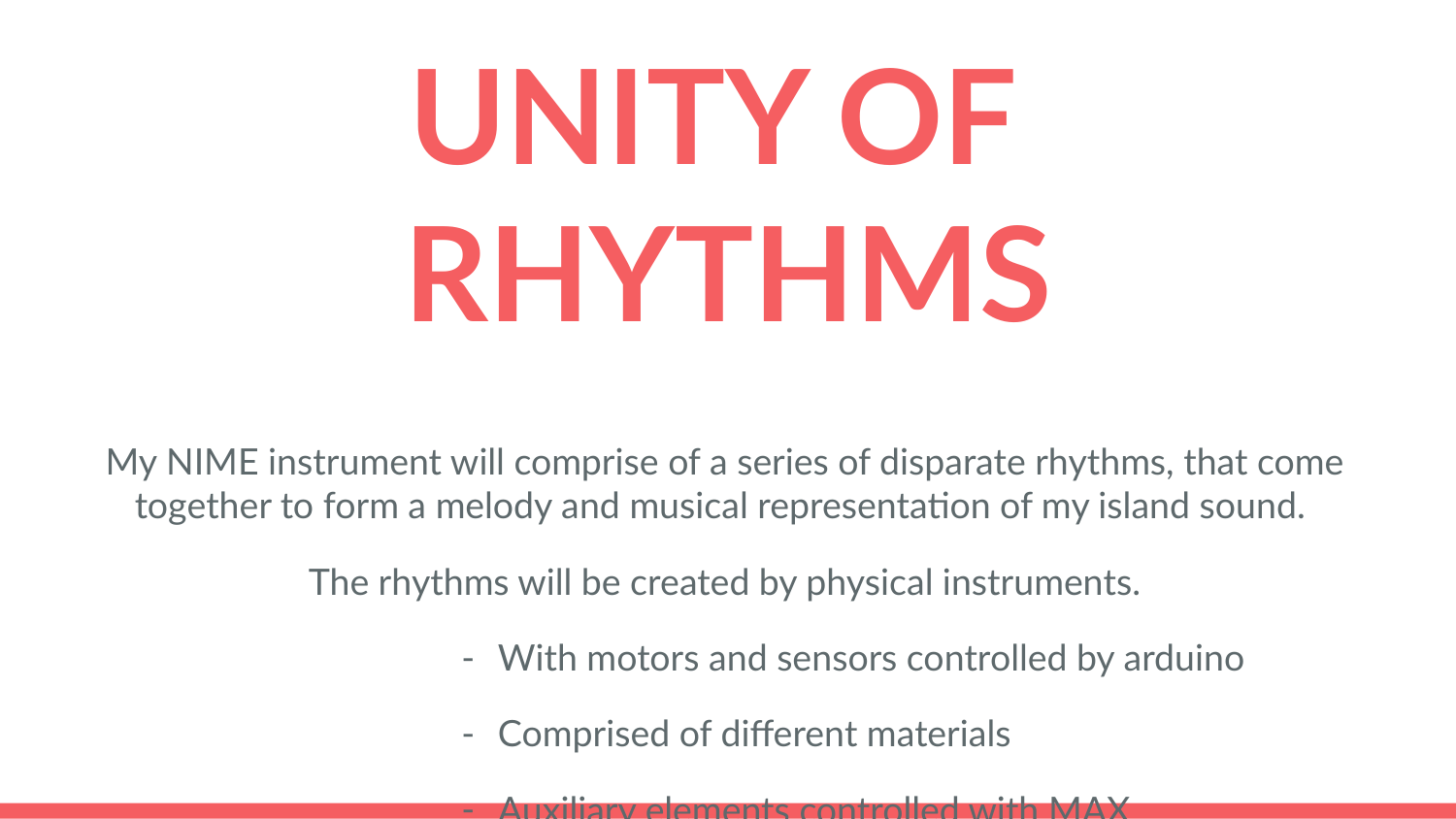

# UNITY OF
RHYTHMS
My NIME instrument will comprise of a series of disparate rhythms, that come together to form a melody and musical representation of my island sound.
The rhythms will be created by physical instruments.
With motors and sensors controlled by arduino
Comprised of different materials
Auxiliary elements controlled with MAX